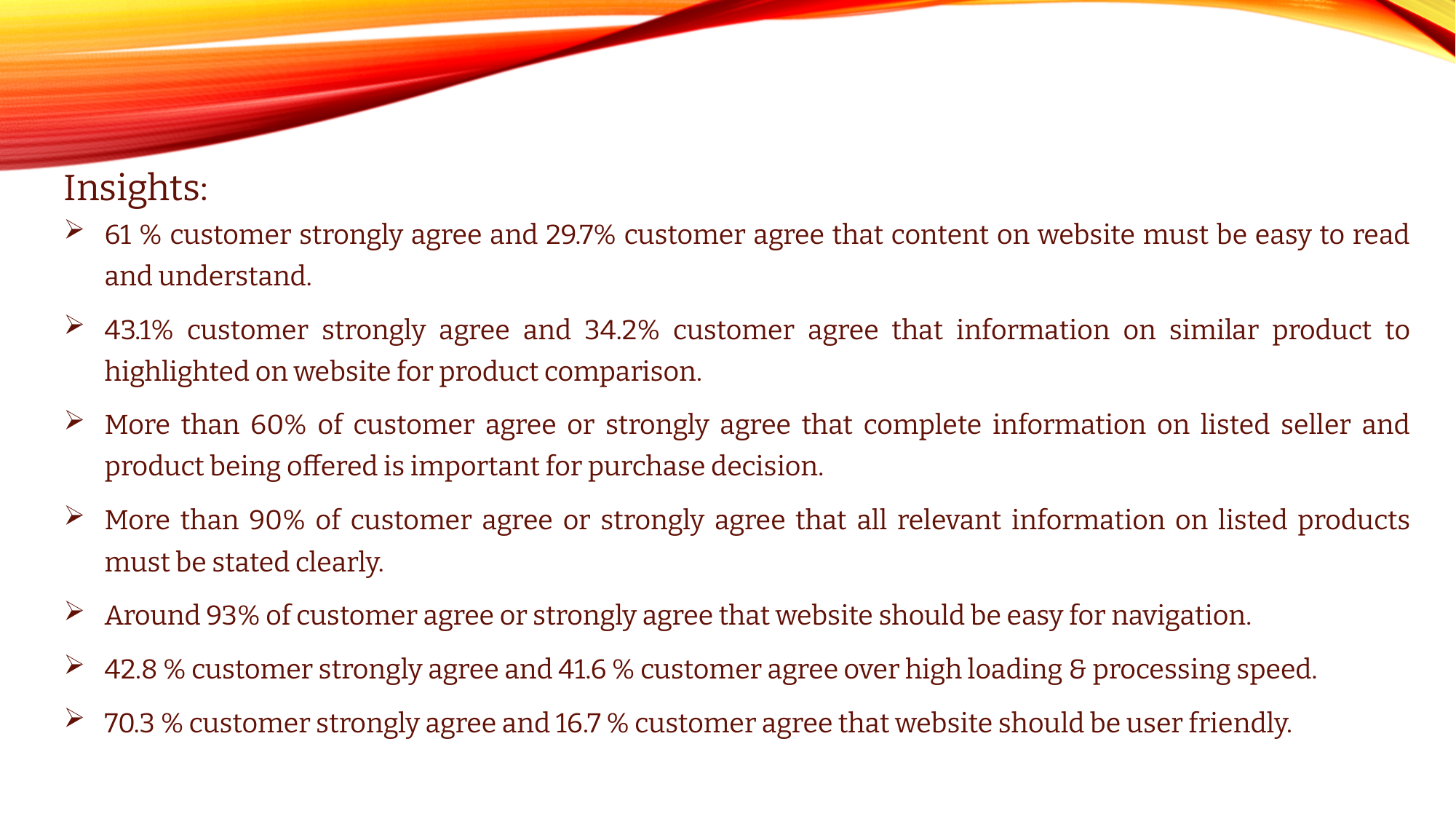

Insights:
61 % customer strongly agree and 29.7% customer agree that content on website must be easy to read and understand.
43.1% customer strongly agree and 34.2% customer agree that information on similar product to highlighted on website for product comparison.
More than 60% of customer agree or strongly agree that complete information on listed seller and product being offered is important for purchase decision.
More than 90% of customer agree or strongly agree that all relevant information on listed products must be stated clearly.
Around 93% of customer agree or strongly agree that website should be easy for navigation.
42.8 % customer strongly agree and 41.6 % customer agree over high loading & processing speed.
70.3 % customer strongly agree and 16.7 % customer agree that website should be user friendly.